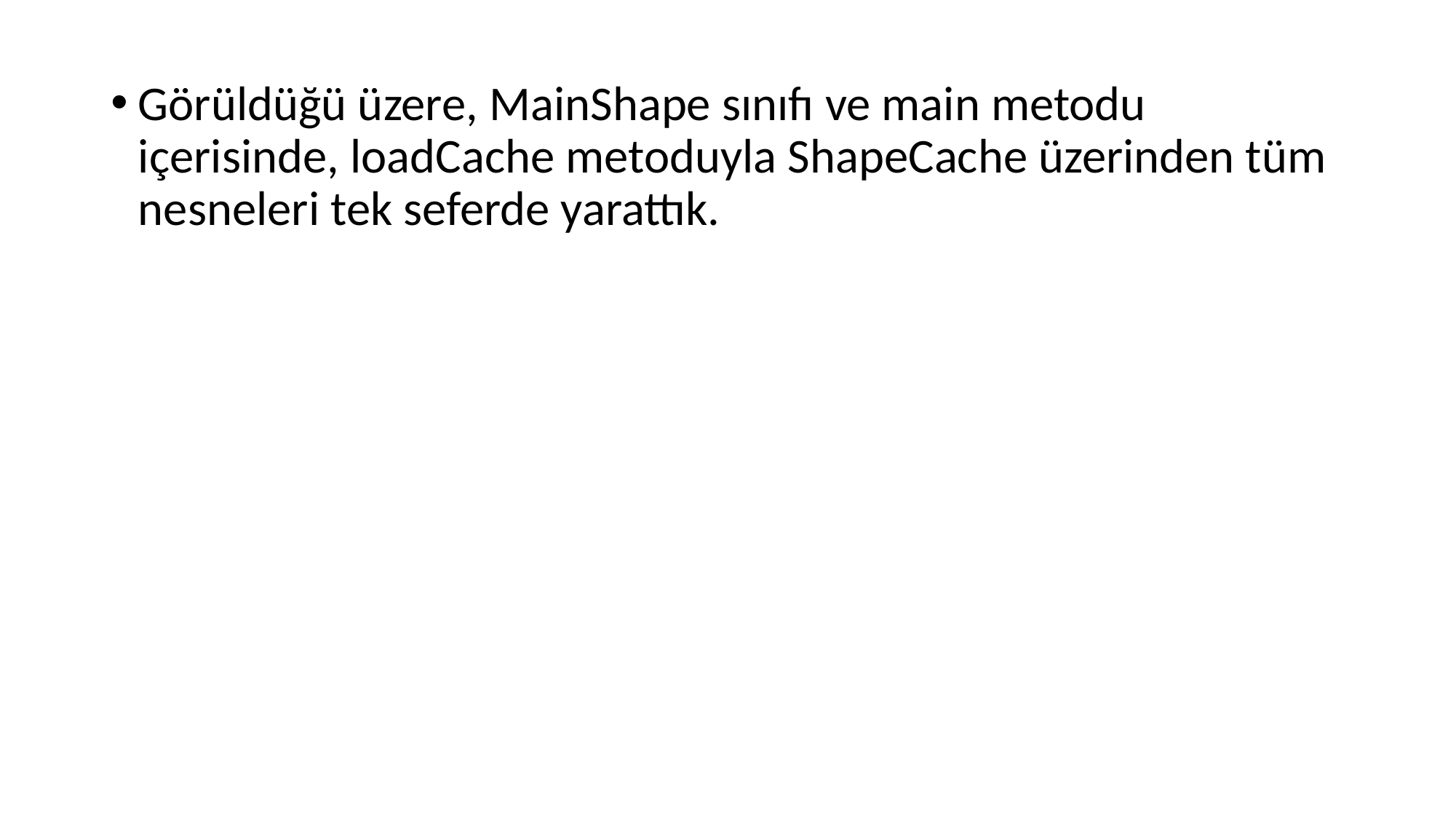

Görüldüğü üzere, MainShape sınıfı ve main metodu içerisinde, loadCache metoduyla ShapeCache üzerinden tüm nesneleri tek seferde yarattık.